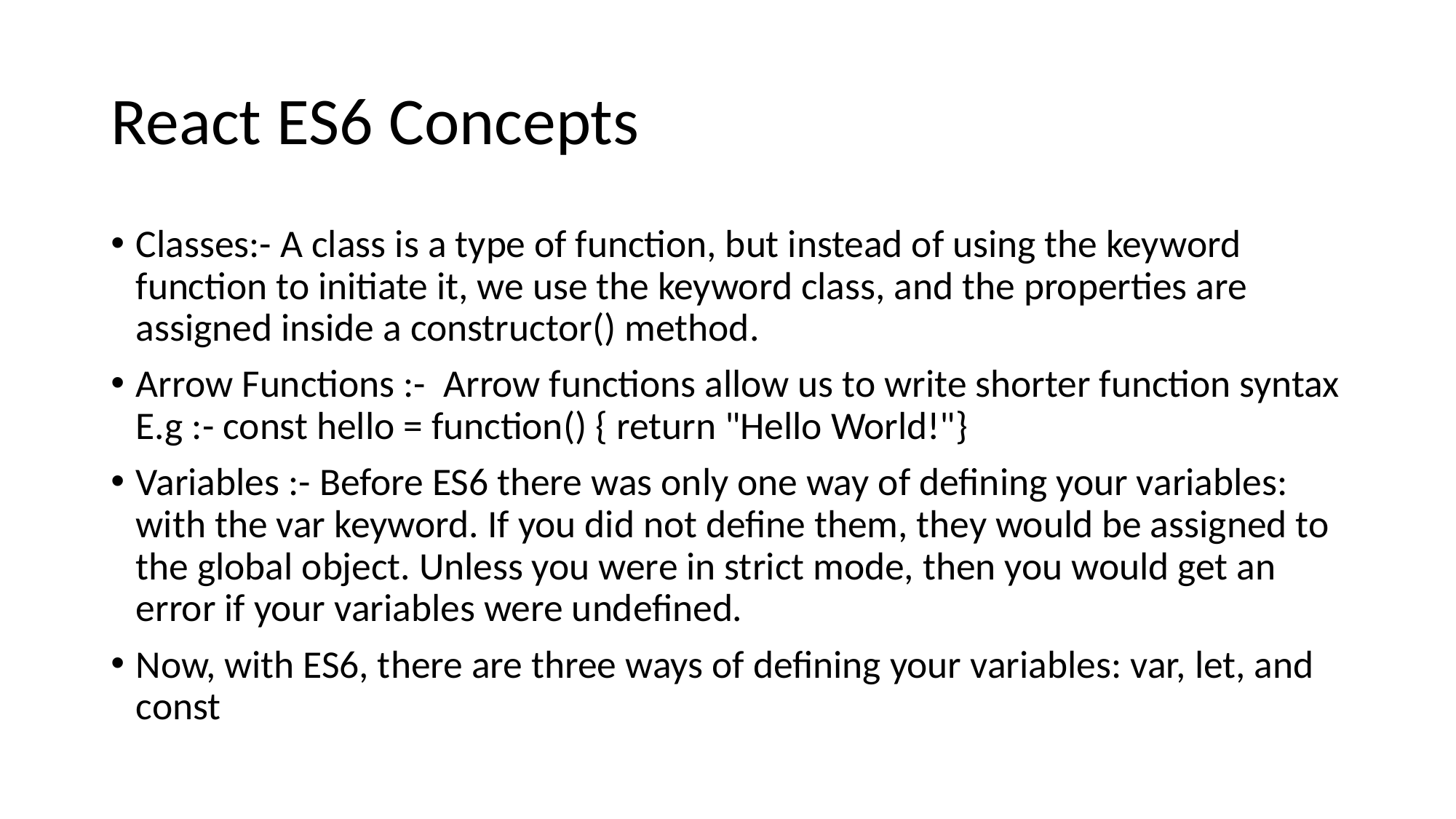

# React ES6 Concepts
Classes:- A class is a type of function, but instead of using the keyword function to initiate it, we use the keyword class, and the properties are assigned inside a constructor() method.
Arrow Functions :-  Arrow functions allow us to write shorter function syntax E.g :- const hello = function() { return "Hello World!"}
Variables :- Before ES6 there was only one way of defining your variables: with the var keyword. If you did not define them, they would be assigned to the global object. Unless you were in strict mode, then you would get an error if your variables were undefined.
Now, with ES6, there are three ways of defining your variables: var, let, and const